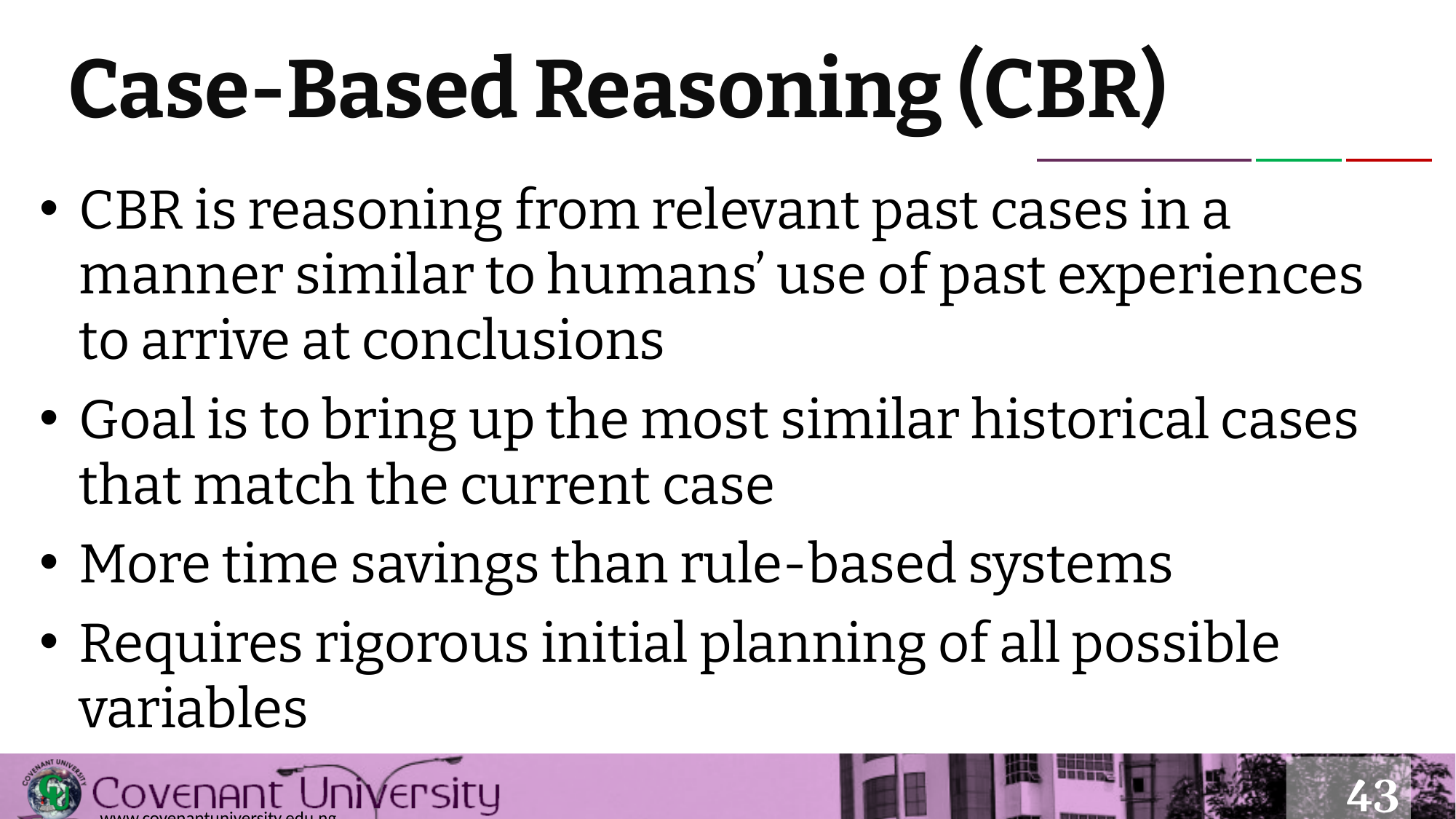

# Case-Based Reasoning (CBR)
CBR is reasoning from relevant past cases in a manner similar to humans’ use of past experiences to arrive at conclusions
Goal is to bring up the most similar historical cases that match the current case
More time savings than rule-based systems
Requires rigorous initial planning of all possible variables